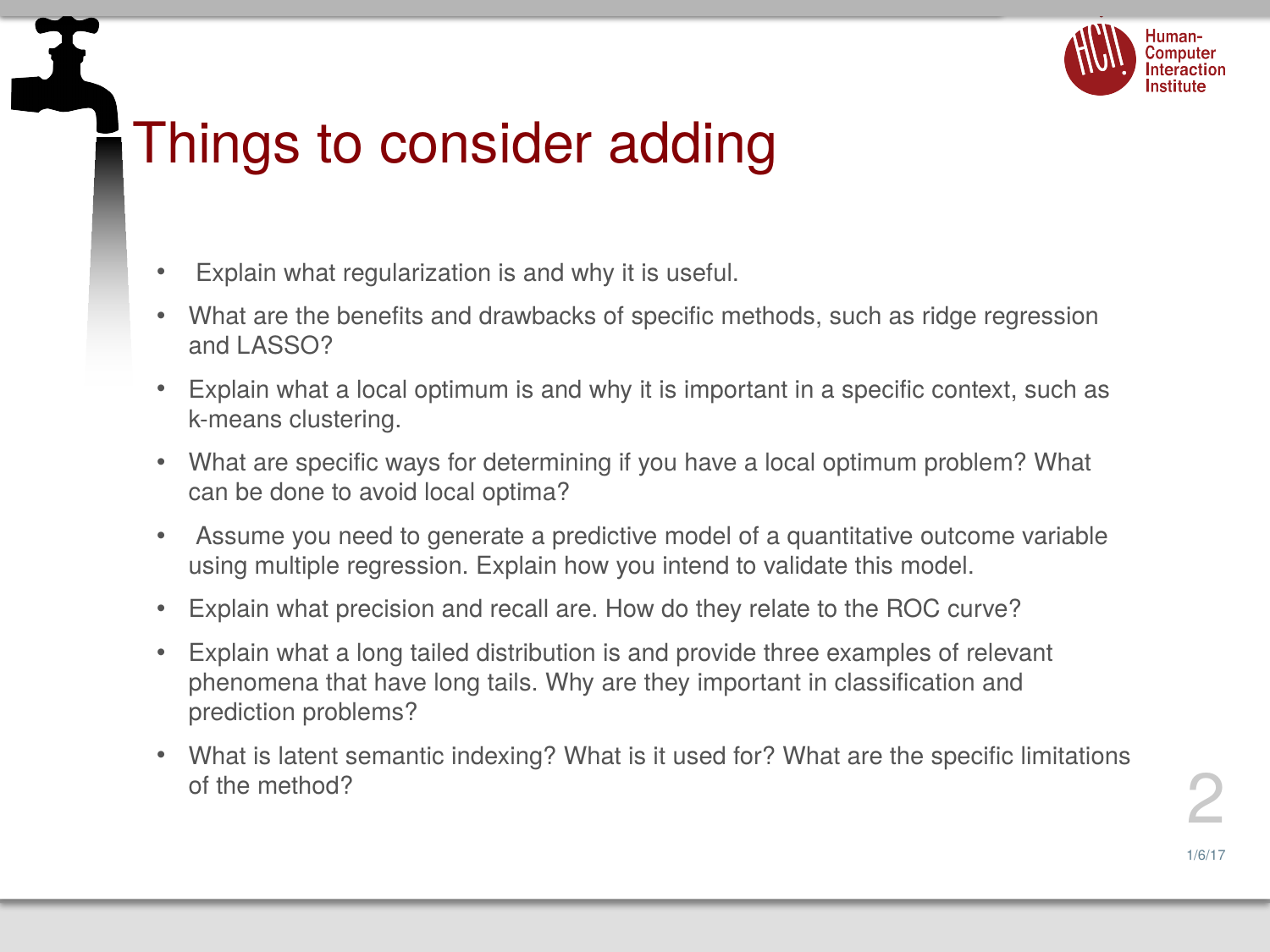

# Things to consider adding
 Explain what regularization is and why it is useful.
What are the benefits and drawbacks of specific methods, such as ridge regression and LASSO?
Explain what a local optimum is and why it is important in a specific context, such as k-means clustering.
What are specific ways for determining if you have a local optimum problem? What can be done to avoid local optima?
 Assume you need to generate a predictive model of a quantitative outcome variable using multiple regression. Explain how you intend to validate this model.
Explain what precision and recall are. How do they relate to the ROC curve?
Explain what a long tailed distribution is and provide three examples of relevant phenomena that have long tails. Why are they important in classification and prediction problems?
What is latent semantic indexing? What is it used for? What are the specific limitations of the method?
2
1/6/17